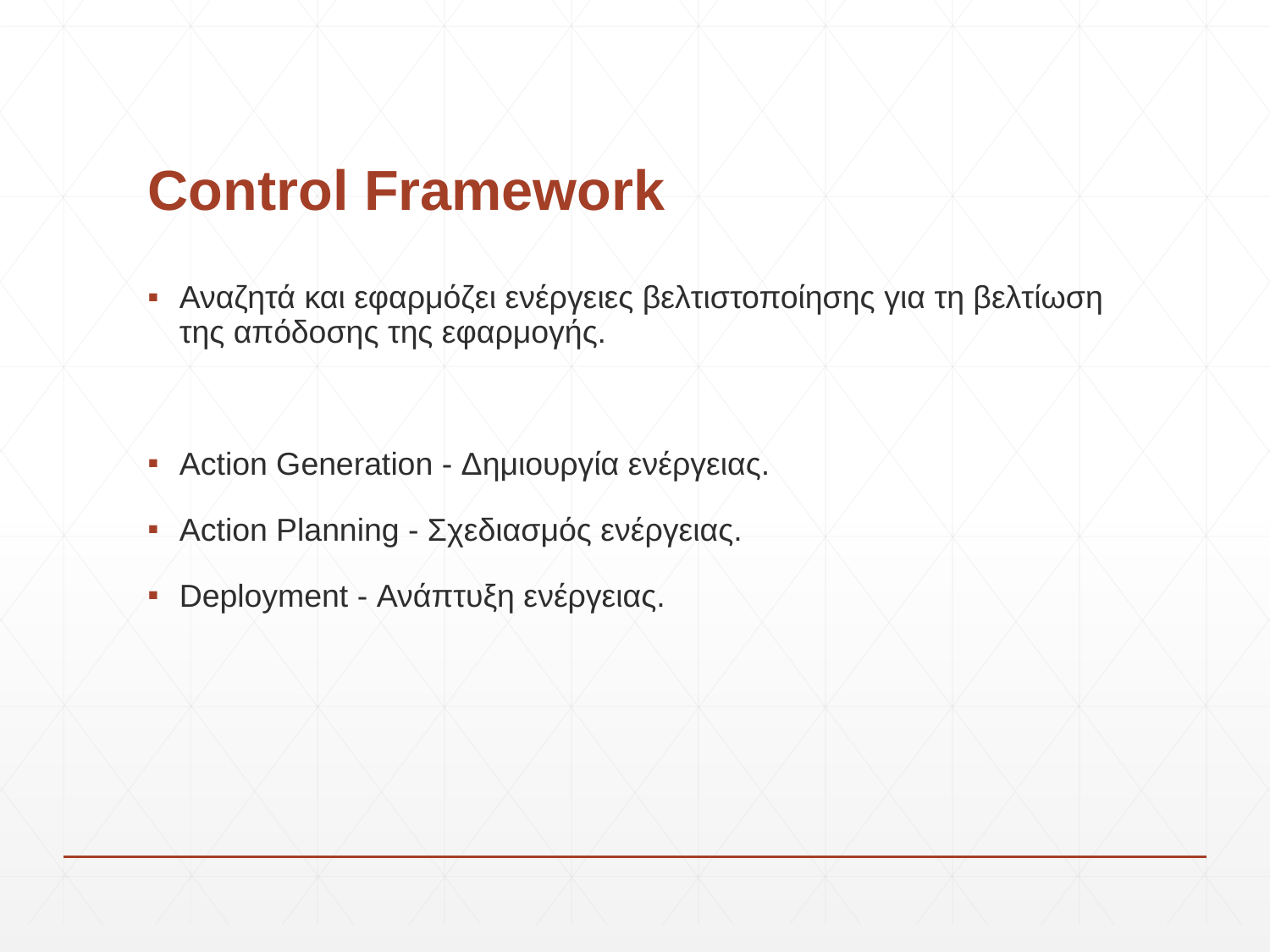

# Control Framework
Αναζητά και εφαρμόζει ενέργειες βελτιστοποίησης για τη βελτίωση της απόδοσης της εφαρμογής.

Action Generation - Δημιουργία ενέργειας.
Action Planning - Σχεδιασμός ενέργειας.
Deployment - Ανάπτυξη ενέργειας.